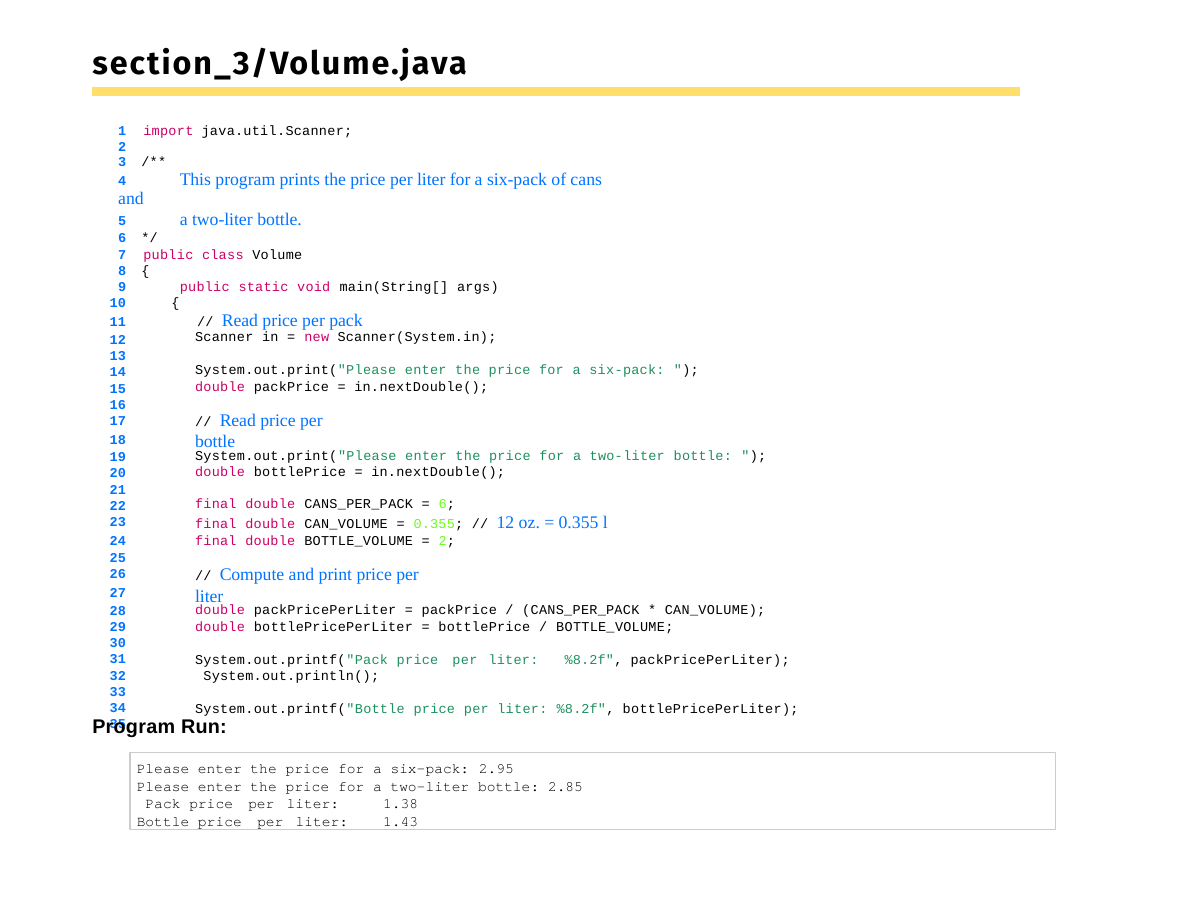

# section_3/Volume.java

1  import java.util.Scanner;
2
3 /**
4	This program prints the price per liter for a six-pack of cans and
5	a two-liter bottle.
6 */
7  public class Volume
8 {
9	public static void main(String[] args)
10	{
11	// Read price per pack
12
13
14
15
16
17
18
19
20
21
22
23
24
25
26
27
28
29
30
31
32
33
34
35
Scanner in = new Scanner(System.in);
System.out.print("Please enter the price for a six-pack: ");  double packPrice = in.nextDouble();
// Read price per bottle
System.out.print("Please enter the price for a two-liter bottle: ");  double bottlePrice = in.nextDouble();
final double CANS_PER_PACK = 6;
final double CAN_VOLUME = 0.355; // 12 oz. = 0.355 l
final double BOTTLE_VOLUME = 2;
// Compute and print price per liter
double packPricePerLiter = packPrice / (CANS_PER_PACK * CAN_VOLUME);  double bottlePricePerLiter = bottlePrice / BOTTLE_VOLUME;

System.out.printf("Pack price per liter:	%8.2f", packPricePerLiter);  System.out.println();
System.out.printf("Bottle price per liter: %8.2f", bottlePricePerLiter);
Program Run:
Please enter the price for a six-pack: 2.95
Please enter the price for a two-liter bottle: 2.85  Pack price per liter:	1.38
Bottle price per liter:	1.43